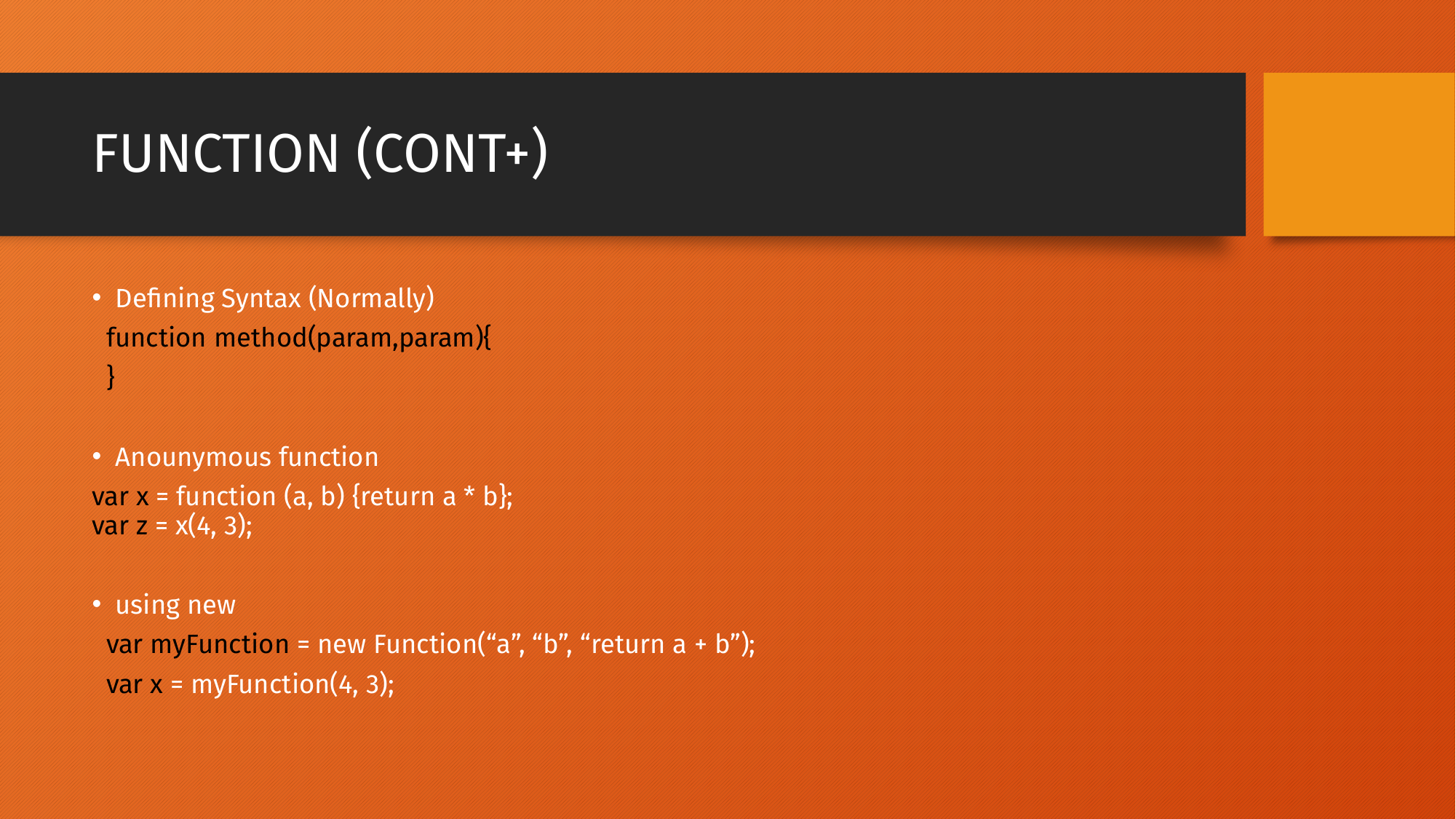

# FUNCTION (CONT+)
Defining Syntax (Normally)
  function method(param,param){
  }

Anounymous function
var x = function (a, b) {return a * b};
var z = x(4, 3);

using new
  var myFunction = new Function(“a”, “b”, “return a + b”);
  var x = myFunction(4, 3);